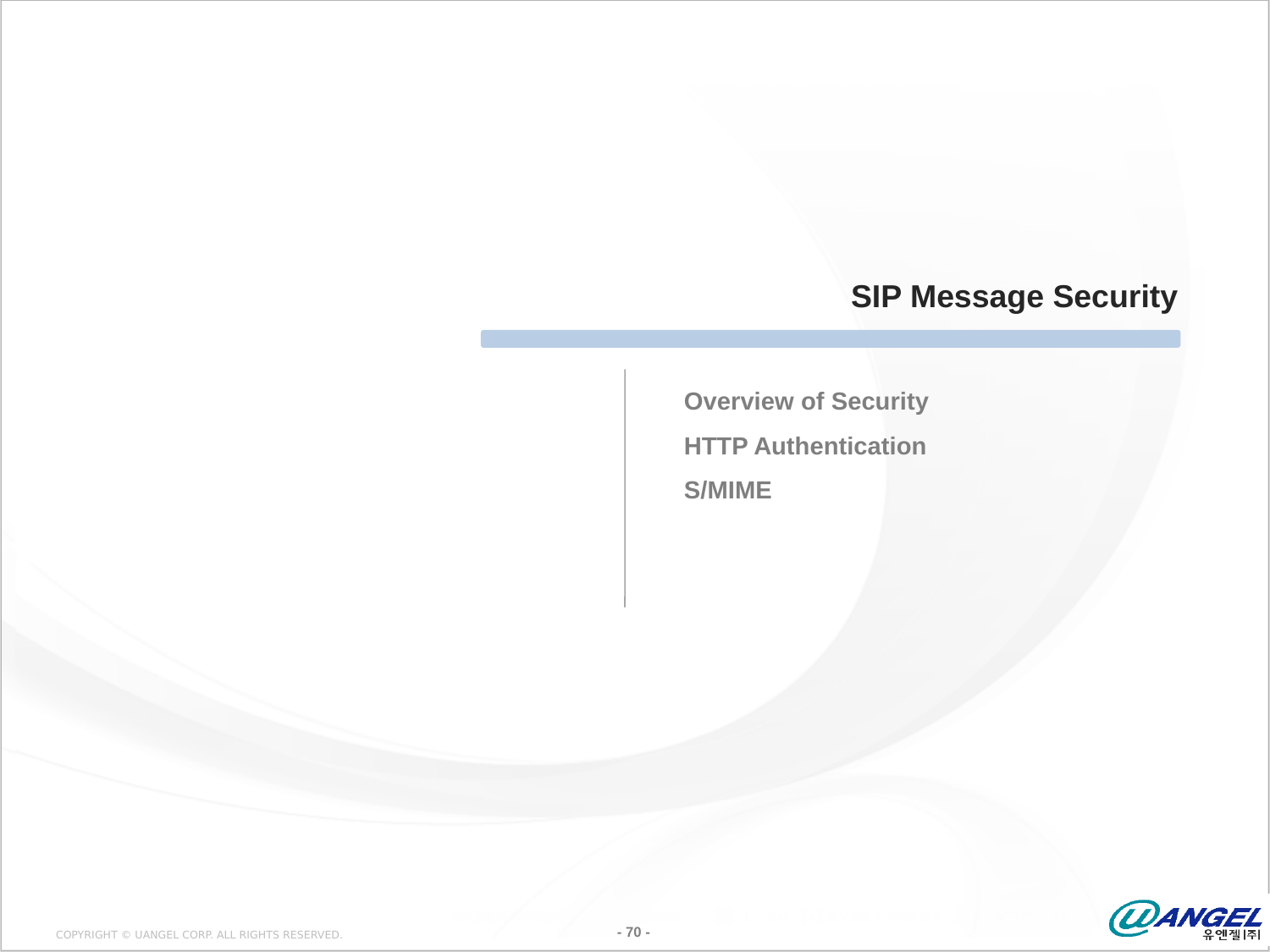

SIP Message Security

Overview of Security
HTTP Authentication
S/MIME